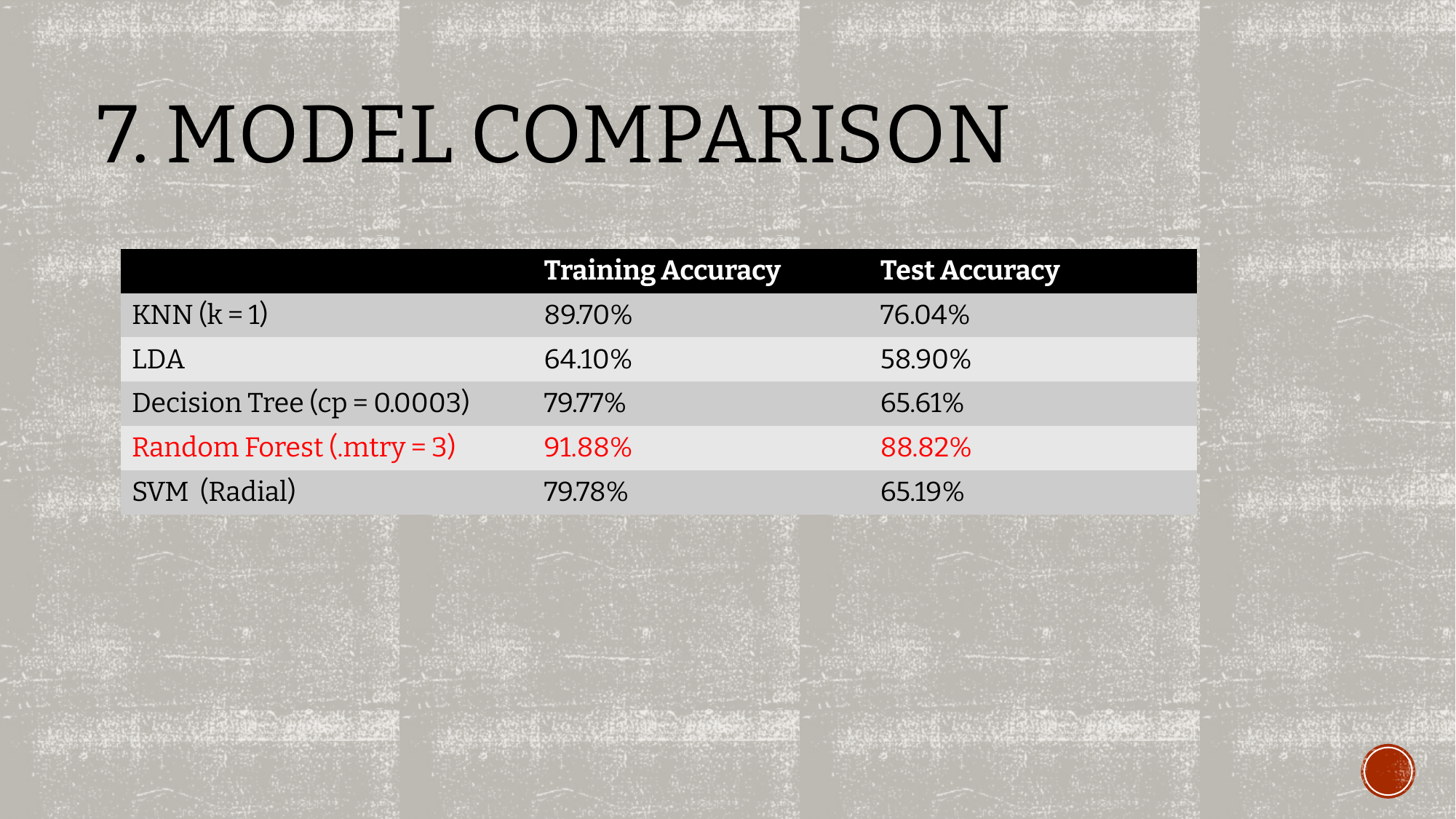

# 7. Model comparison
|  | Training Accuracy | Test Accuracy |
| --- | --- | --- |
| KNN (k = 1) | 89.70% | 76.04% |
| LDA | 64.10% | 58.90% |
| Decision Tree (cp = 0.0003) | 79.77% | 65.61% |
| Random Forest (.mtry = 3) | 91.88% | 88.82% |
| SVM (Radial) | 79.78% | 65.19% |